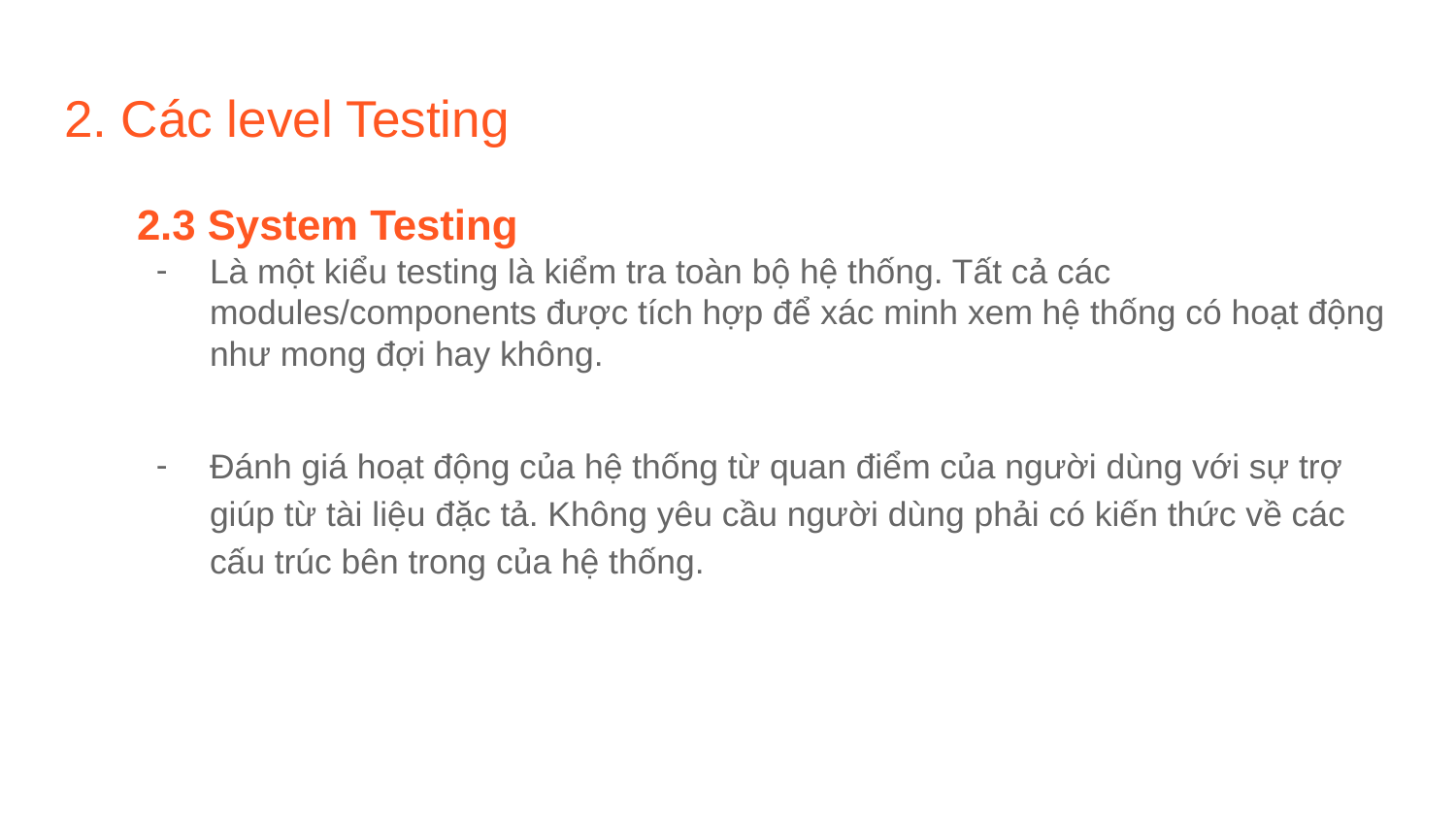

# 2. Các level Testing
2.3 System Testing
Là một kiểu testing là kiểm tra toàn bộ hệ thống. Tất cả các modules/components được tích hợp để xác minh xem hệ thống có hoạt động như mong đợi hay không.

Đánh giá hoạt động của hệ thống từ quan điểm của người dùng với sự trợ giúp từ tài liệu đặc tả. Không yêu cầu người dùng phải có kiến thức về các cấu trúc bên trong của hệ thống.